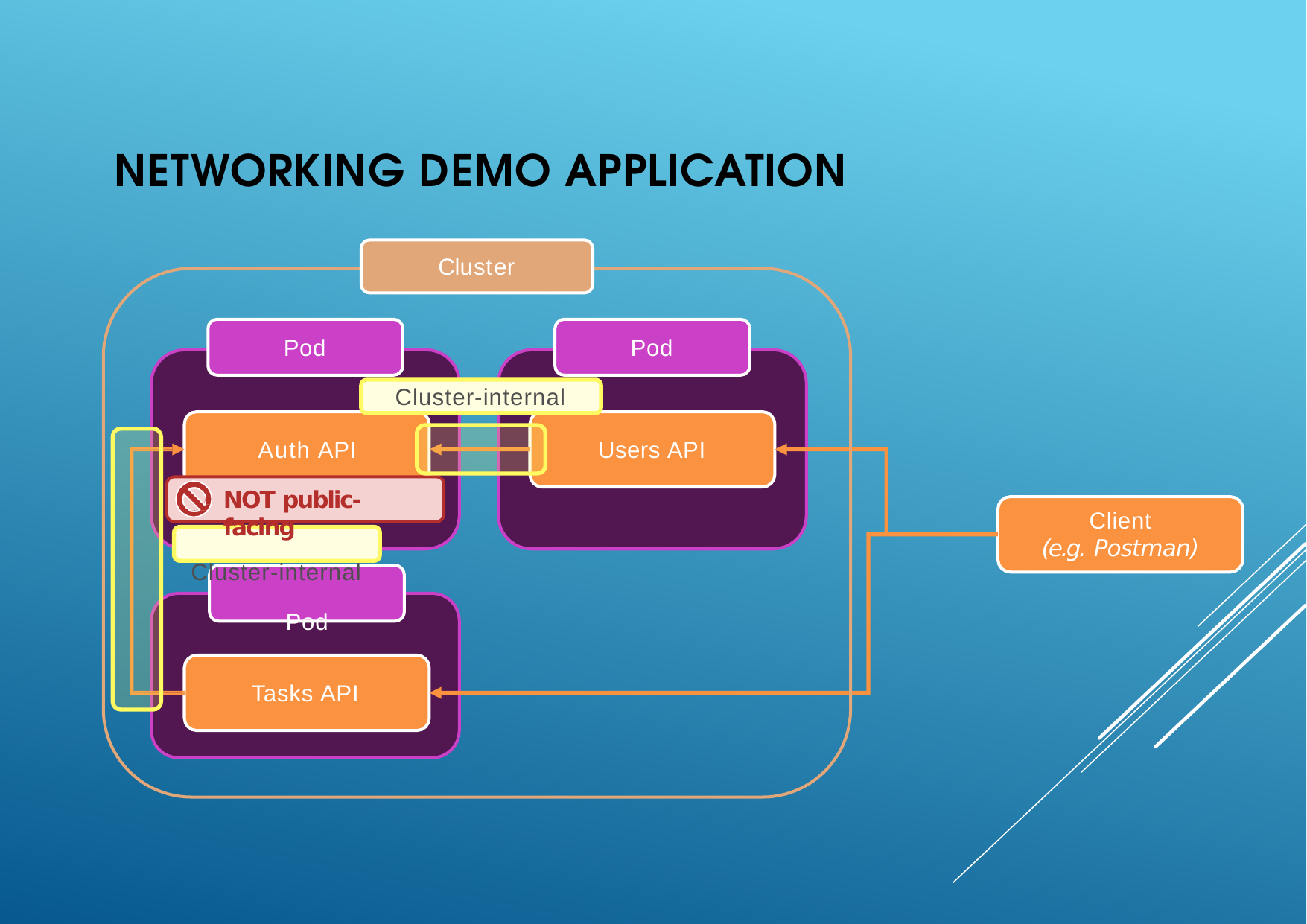

# Networking Demo Application

Cluster

Pod
Pod

Cluster-internal

Auth API
NOT public-facing
Cluster-internal
Pod
Users API

Client
(e.g. Postman)

Tasks API